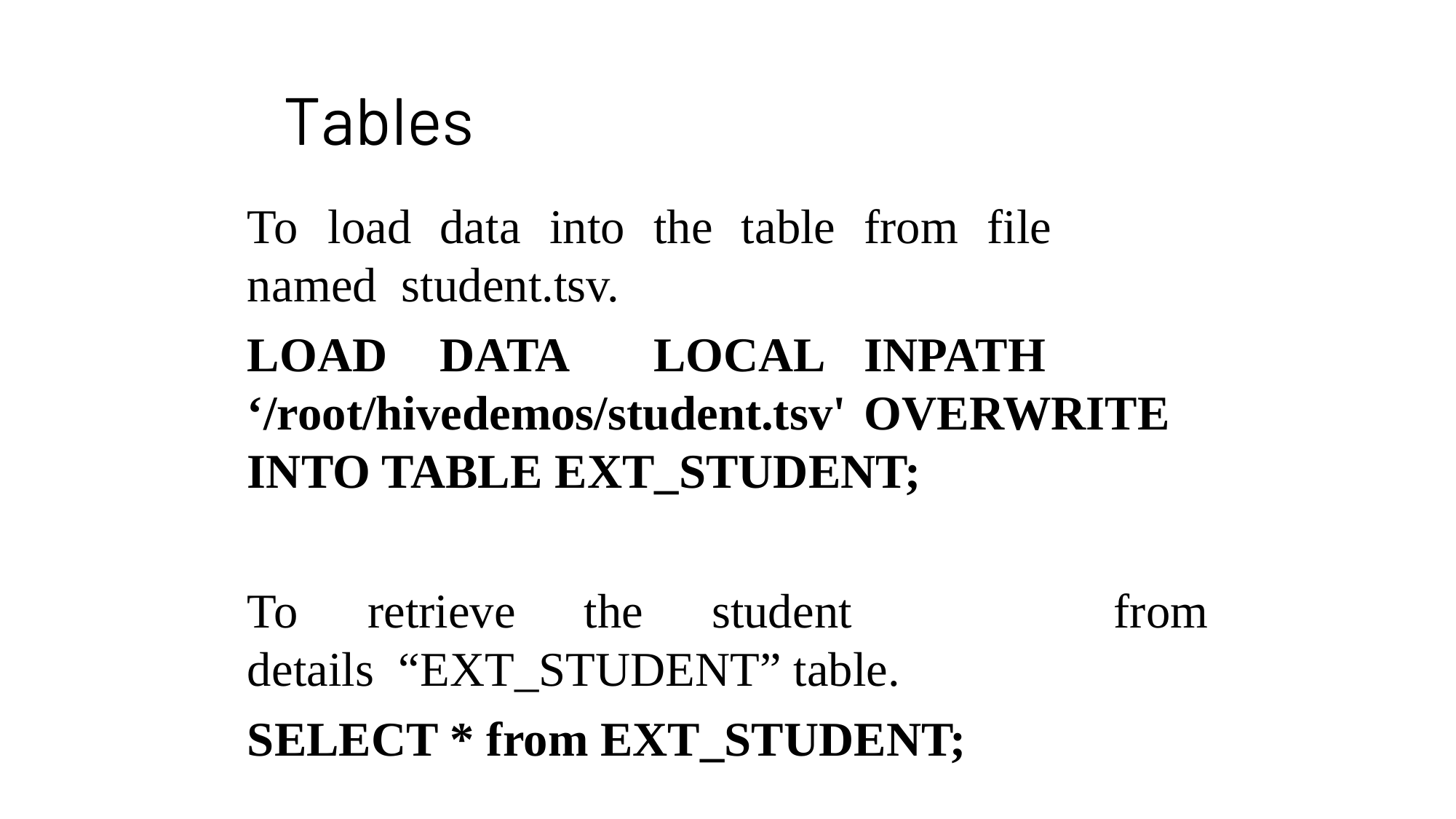

# Tables
To	load	data	into	the	table	from	file	named  student.tsv.
LOAD	DATA	LOCAL	INPATH
‘/root/hivedemos/student.tsv'	OVERWRITE  INTO TABLE EXT_STUDENT;
To	retrieve	the	student	details  “EXT_STUDENT” table.
SELECT * from EXT_STUDENT;
from